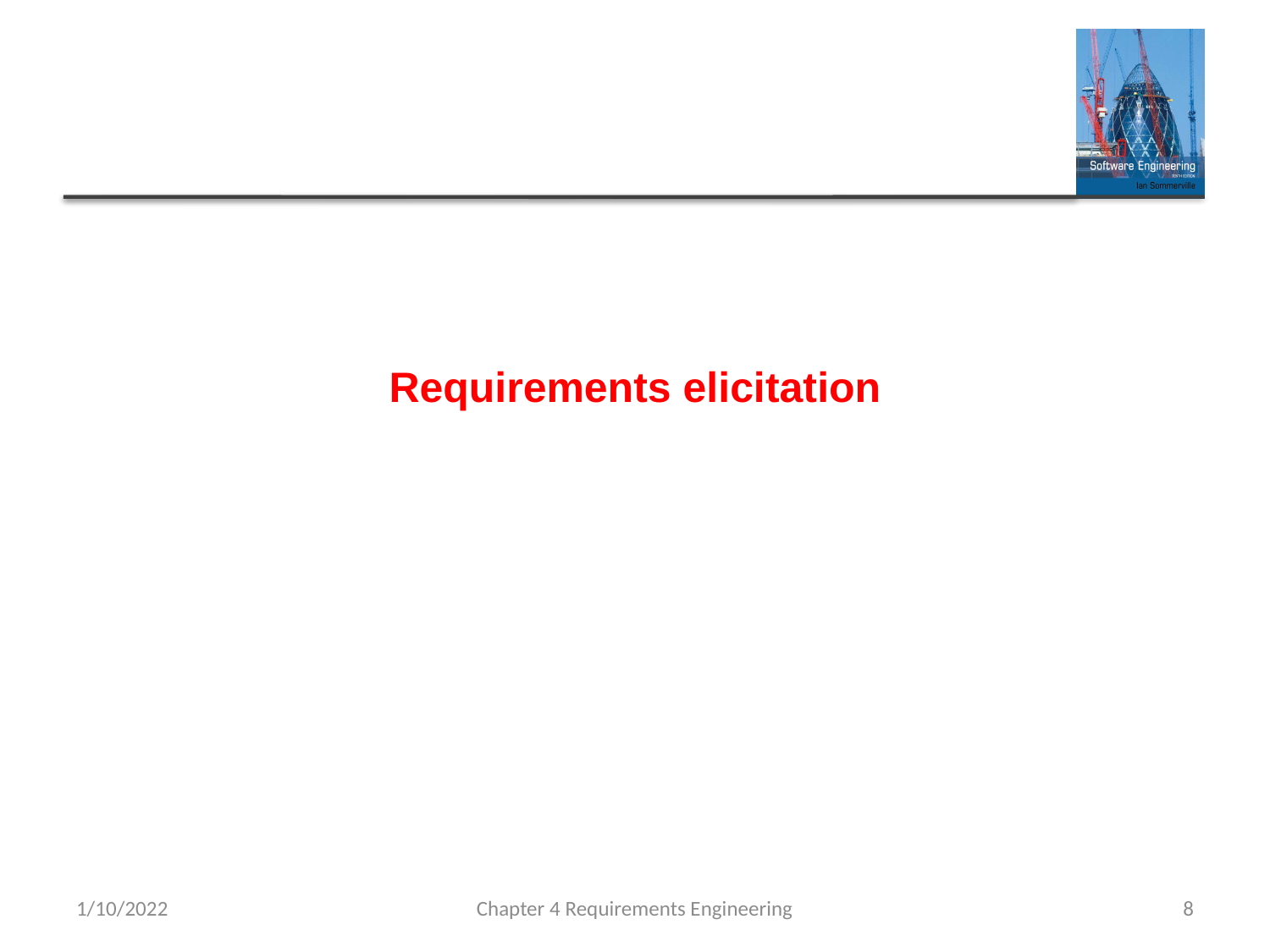

# Requirements elicitation
1/10/2022
Chapter 4 Requirements Engineering
8